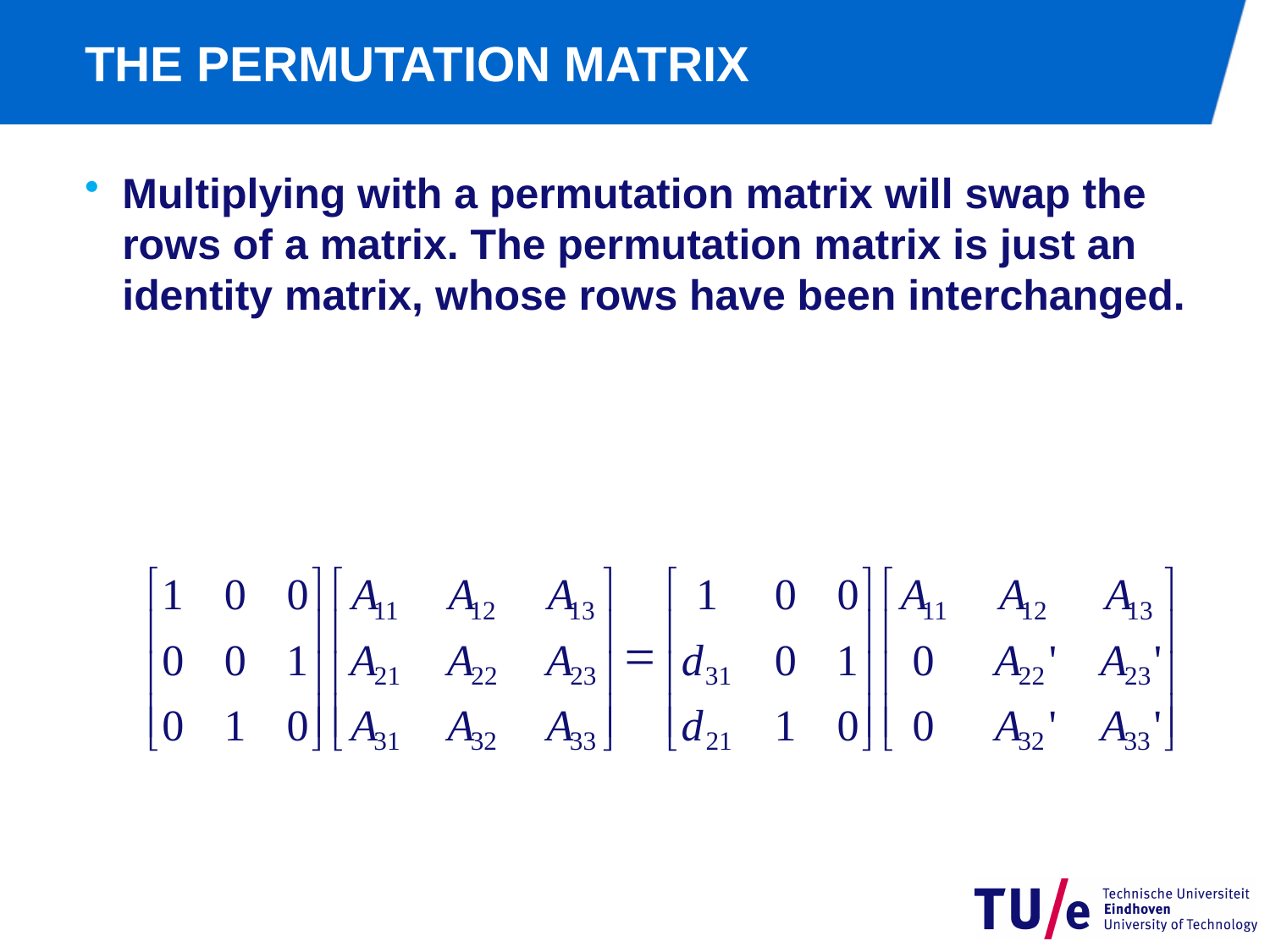

# THE PERMUTATION MATRIX
Multiplying with a permutation matrix will swap the rows of a matrix. The permutation matrix is just an identity matrix, whose rows have been interchanged.

1
0
0
A
A
A
1
0
0
A
A
A
11
12
13
11
12
13

=
0
0
1
A
A
A
d
0
1
0
A
'
A
'

21
22
23
31
22
23

0
1
0
A
A
A
d
1
0
0
A
'
A
'

31
32
33
21
32
33